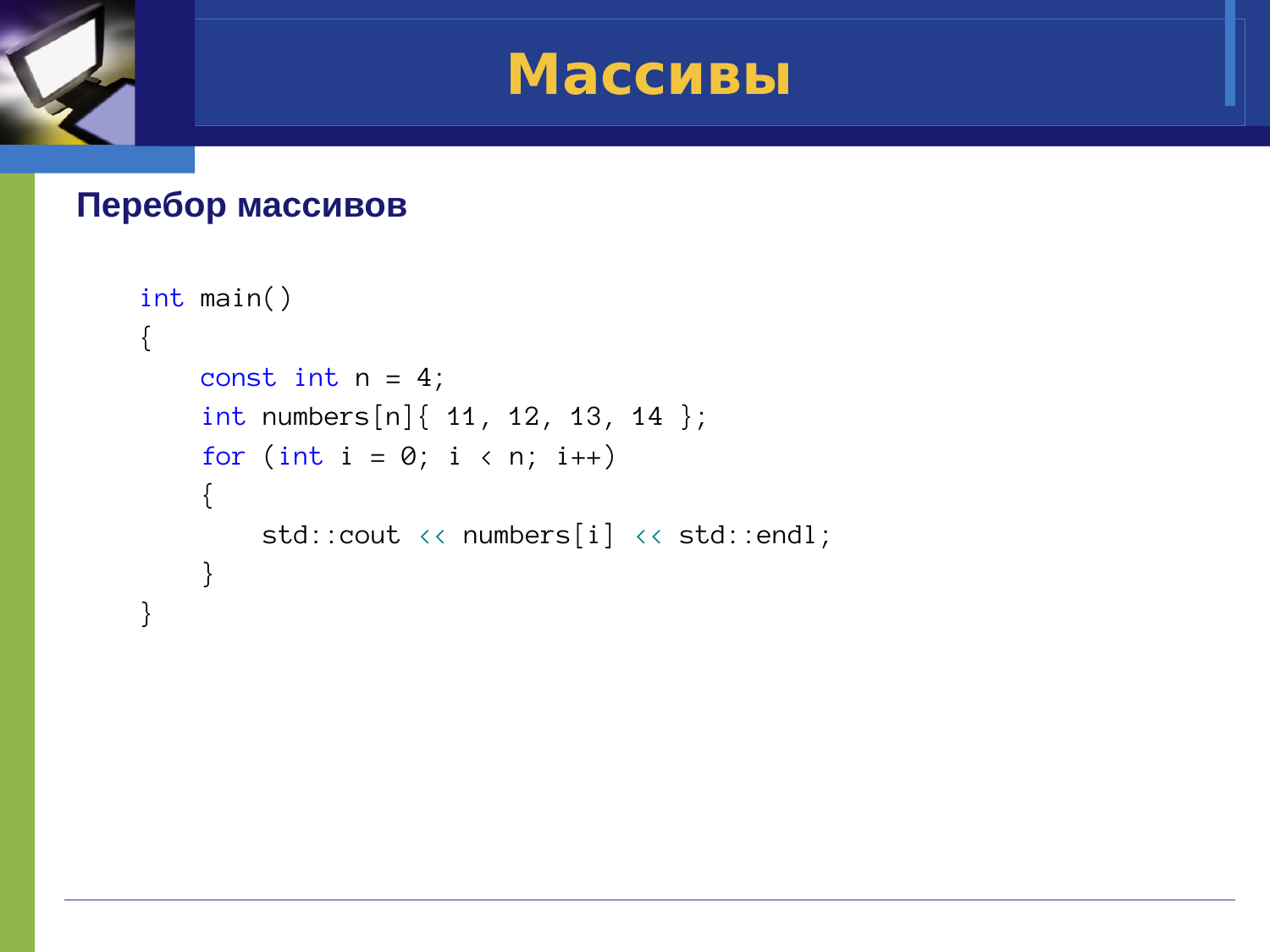

# Массивы
Перебор массивов

int main()
{
    const int n = 4;
    int numbers[n]{ 11, 12, 13, 14 };
    for (int i = 0; i < n; i++)
    {
        std::cout << numbers[i] << std::endl;
    }
}